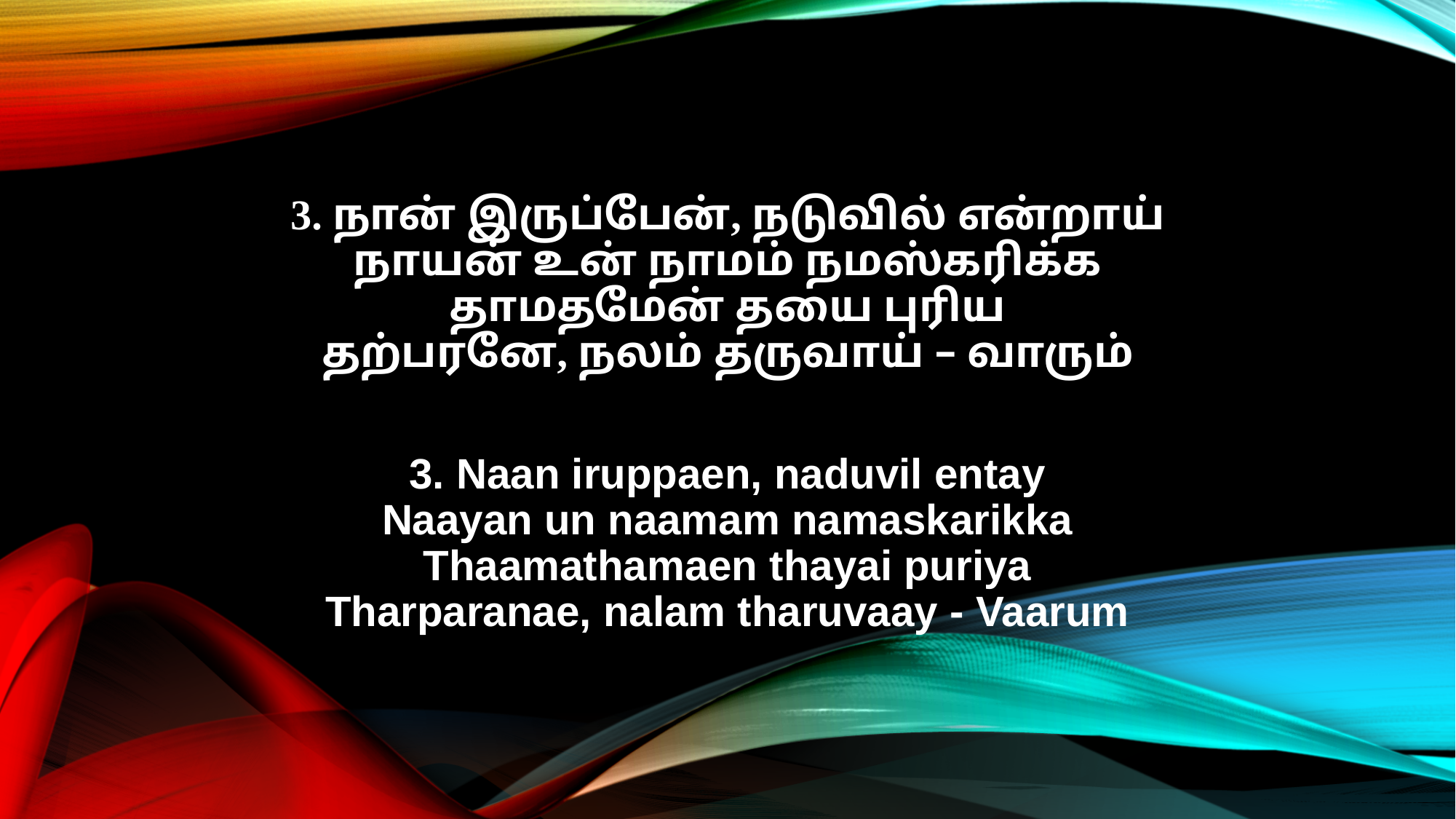

3. நான் இருப்பேன், நடுவில் என்றாய்
நாயன் உன் நாமம் நமஸ்கரிக்க
தாமதமேன் தயை புரிய
தற்பரனே, நலம் தருவாய் – வாரும்

3. Naan iruppaen, naduvil entay
Naayan un naamam namaskarikka
Thaamathamaen thayai puriya
Tharparanae, nalam tharuvaay - Vaarum